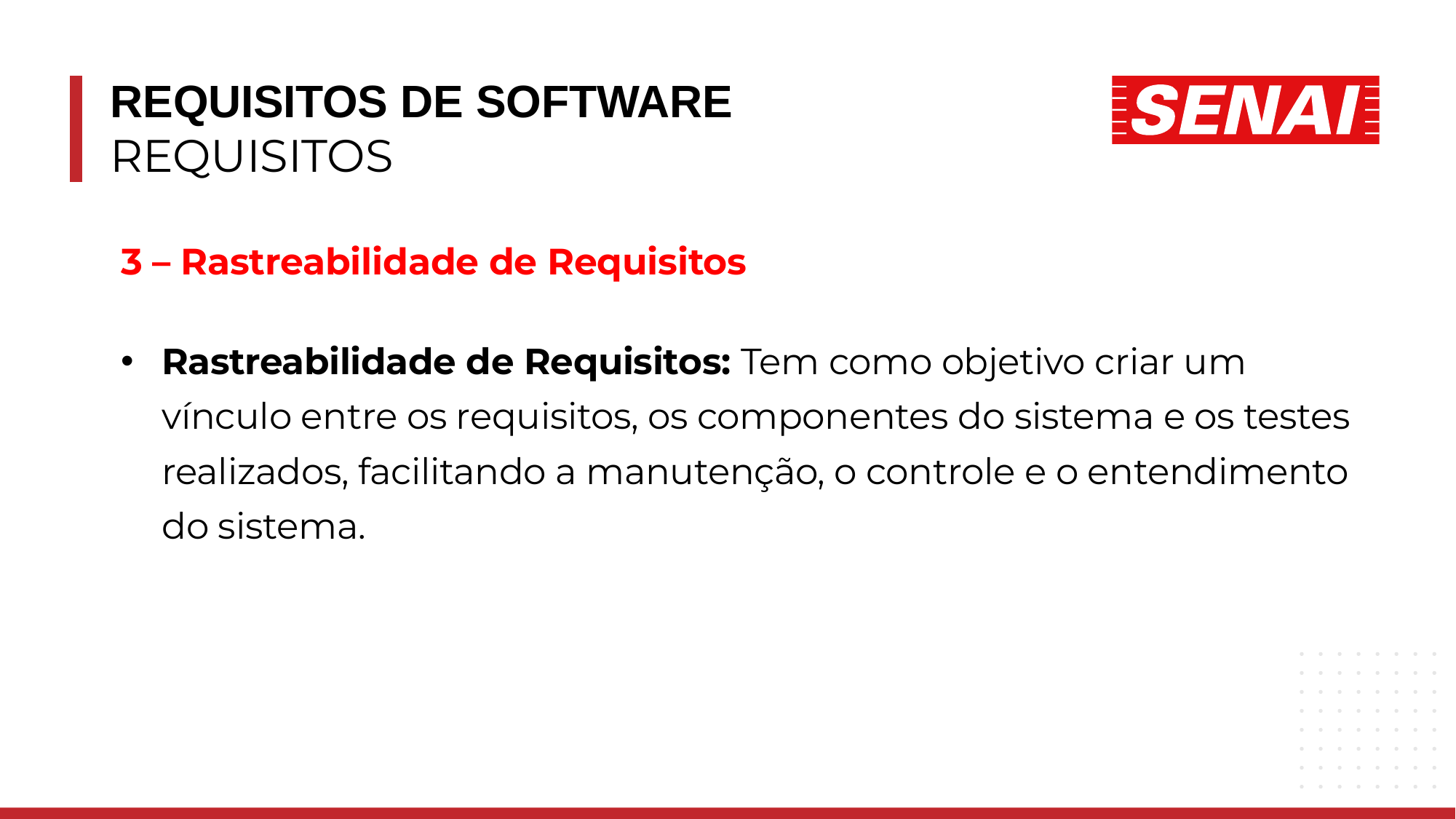

REQUISITOS DE SOFTWARE
REQUISITOS

3 – Rastreabilidade de Requisitos
Rastreabilidade de Requisitos: Tem como objetivo criar um vínculo entre os requisitos, os componentes do sistema e os testes realizados, facilitando a manutenção, o controle e o entendimento do sistema.